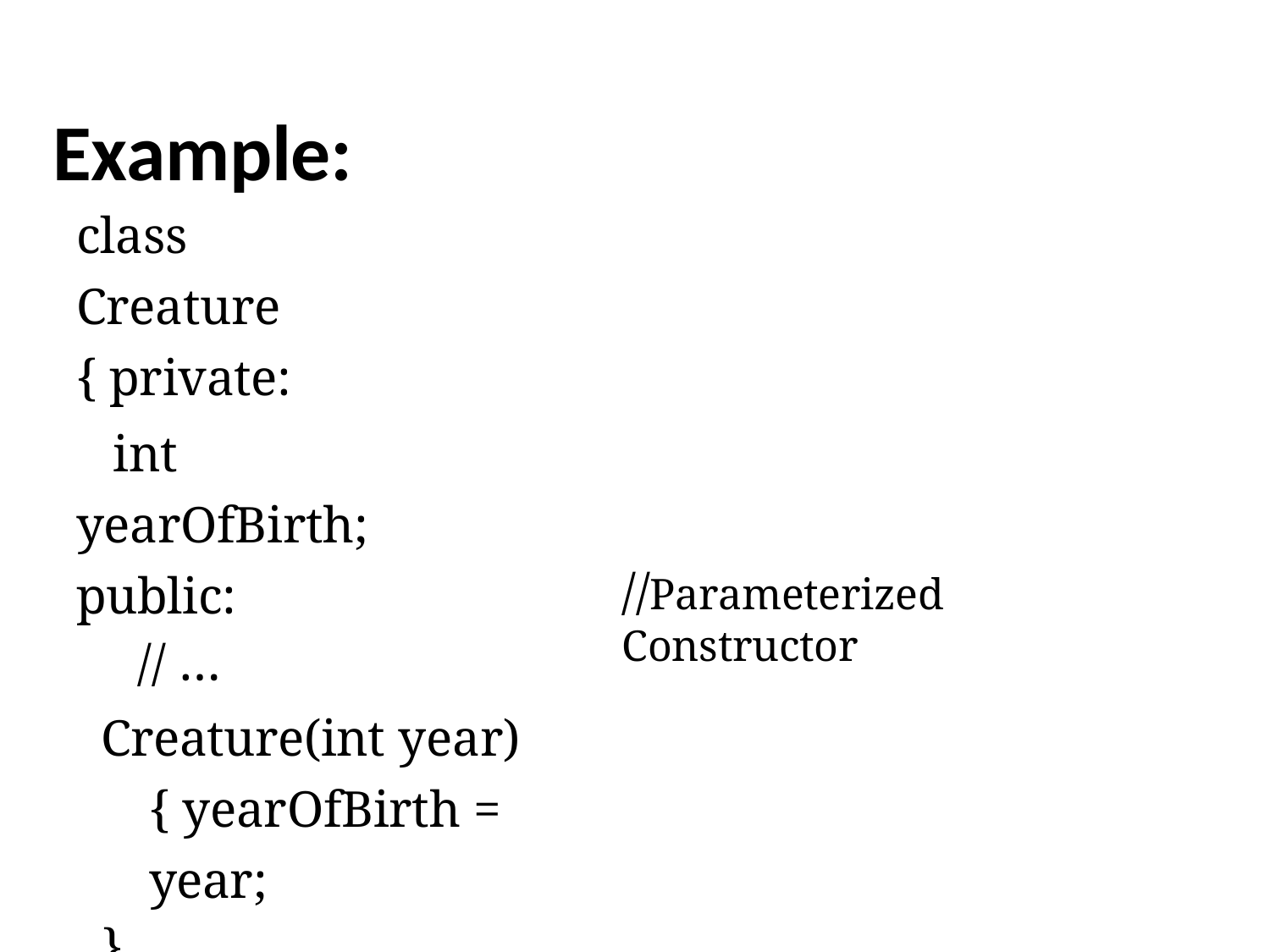

# Example:
class Creature { private:
int yearOfBirth; public:
// …
Creature(int year) { yearOfBirth = year;
}
};
//Parameterized Constructor